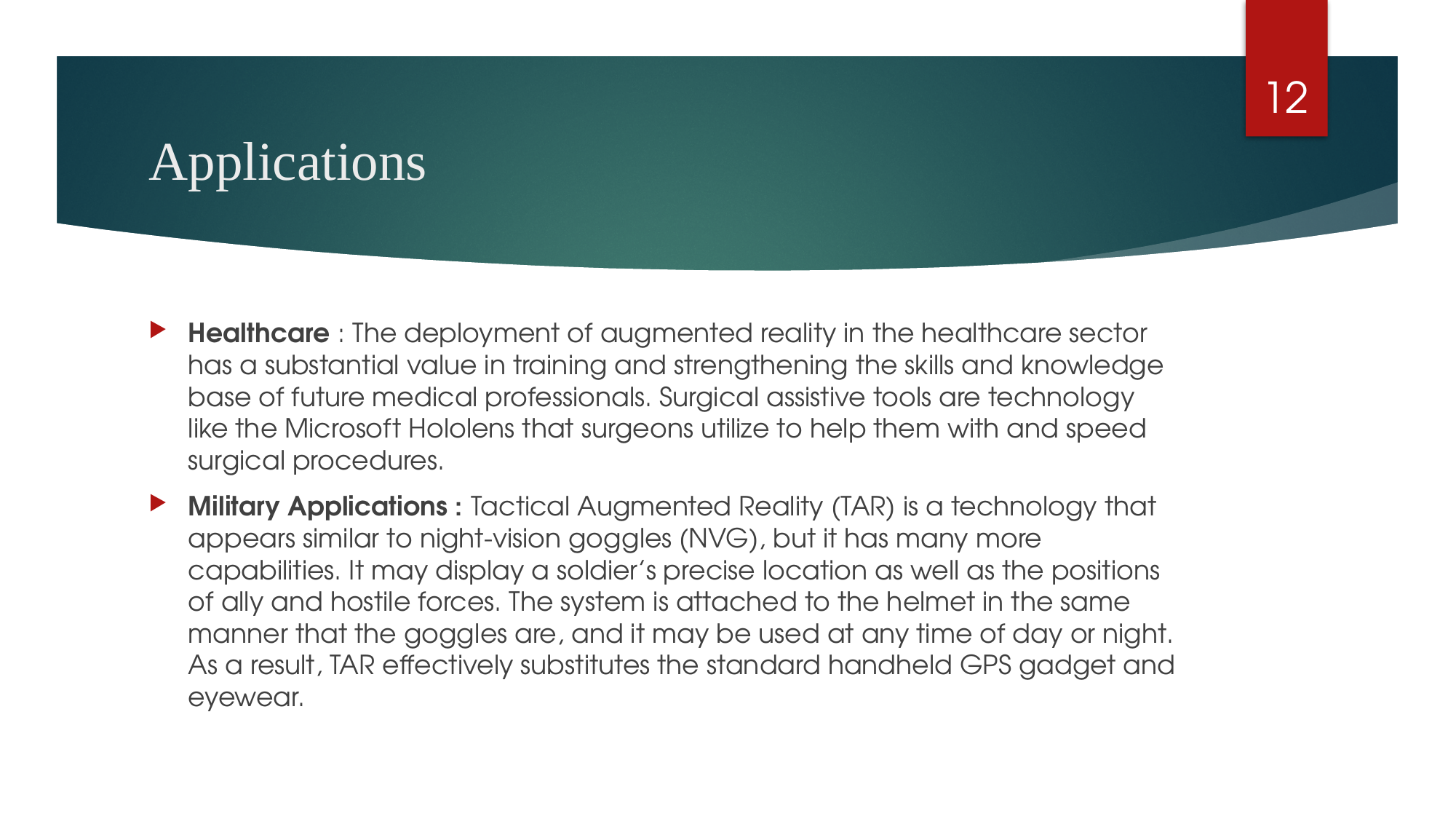

12
# Applications
Healthcare : The deployment of augmented reality in the healthcare sector has a substantial value in training and strengthening the skills and knowledge base of future medical professionals. Surgical assistive tools are technology like the Microsoft Hololens that surgeons utilize to help them with and speed surgical procedures.
Military Applications : Tactical Augmented Reality (TAR) is a technology that appears similar to night-vision goggles (NVG), but it has many more capabilities. It may display a soldier’s precise location as well as the positions of ally and hostile forces. The system is attached to the helmet in the same manner that the goggles are, and it may be used at any time of day or night. As a result, TAR effectively substitutes the standard handheld GPS gadget and eyewear.